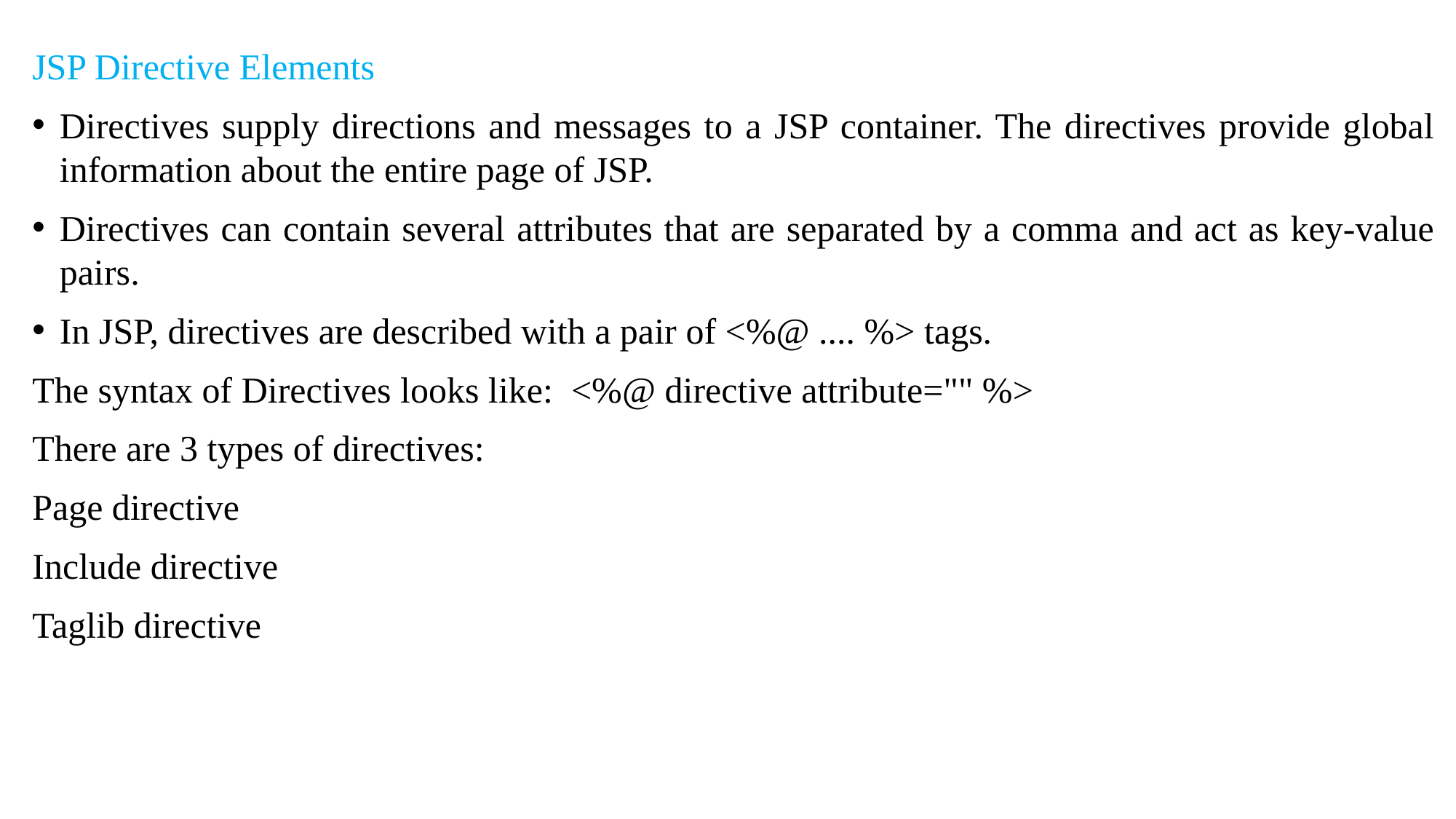

JSP Directive Elements
Directives supply directions and messages to a JSP container. The directives provide global information about the entire page of JSP.
Directives can contain several attributes that are separated by a comma and act as key-value pairs.
In JSP, directives are described with a pair of <%@ .... %> tags.
The syntax of Directives looks like:  <%@ directive attribute="" %>
There are 3 types of directives:
Page directive
Include directive
Taglib directive